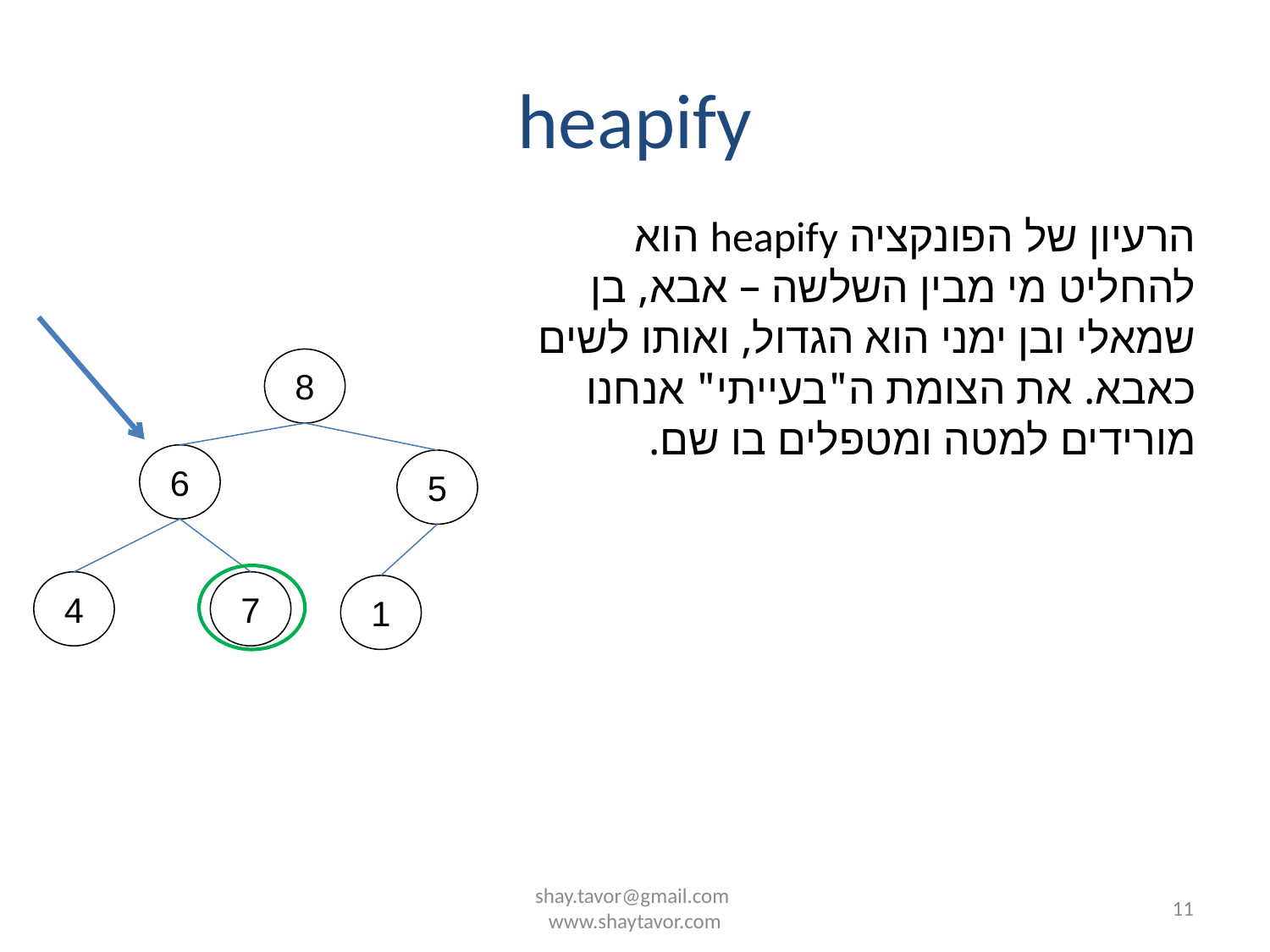

# heapify
הרעיון של הפונקציה heapify הוא להחליט מי מבין השלשה – אבא, בן שמאלי ובן ימני הוא הגדול, ואותו לשים כאבא. את הצומת ה"בעייתי" אנחנו מורידים למטה ומטפלים בו שם.
8
6
5

4
7
1
shay.tavor@gmail.com
www.shaytavor.com
11